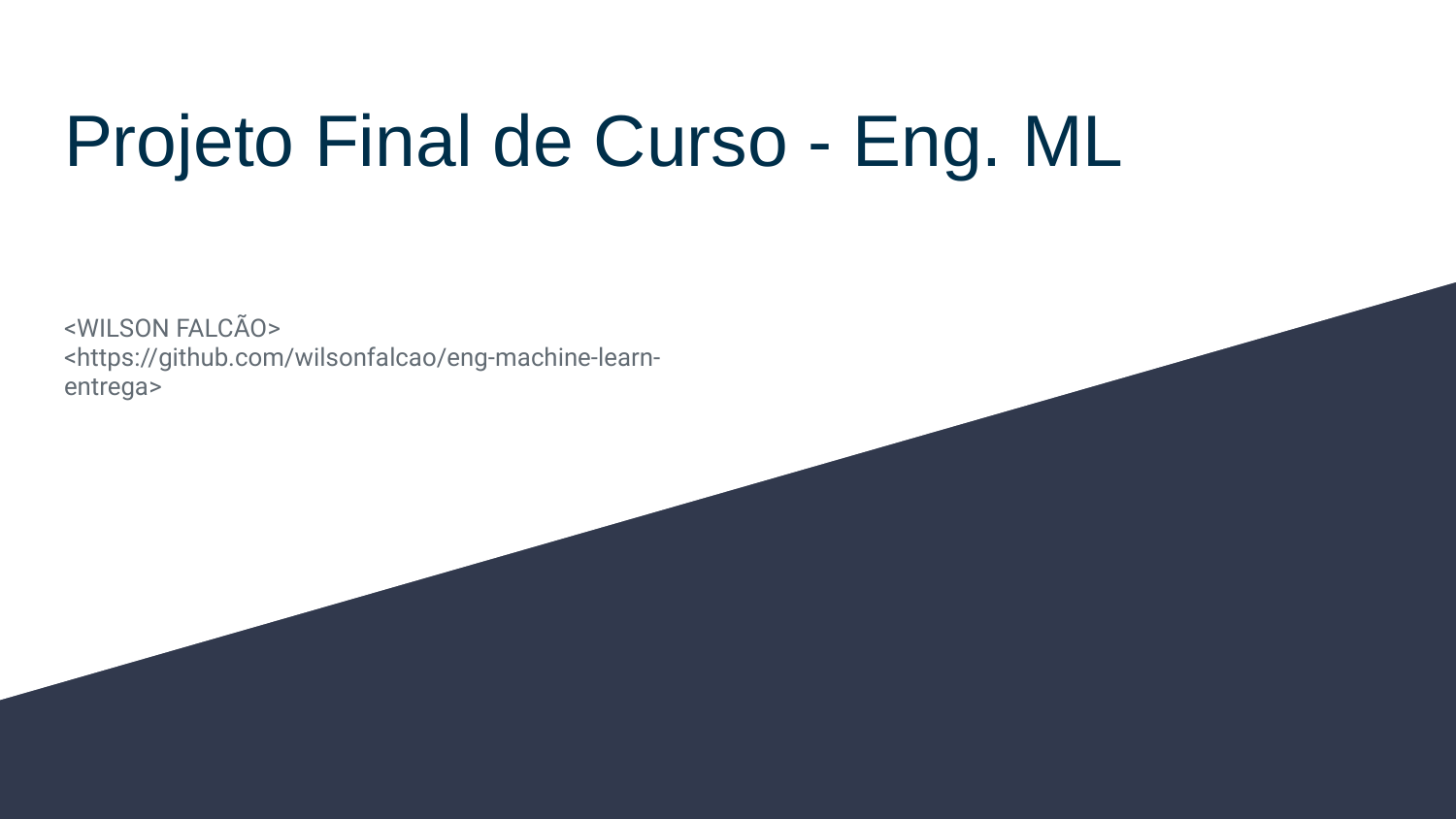

# Projeto Final de Curso - Eng. ML
<WILSON FALCÃO>
<https://github.com/wilsonfalcao/eng-machine-learn-entrega>